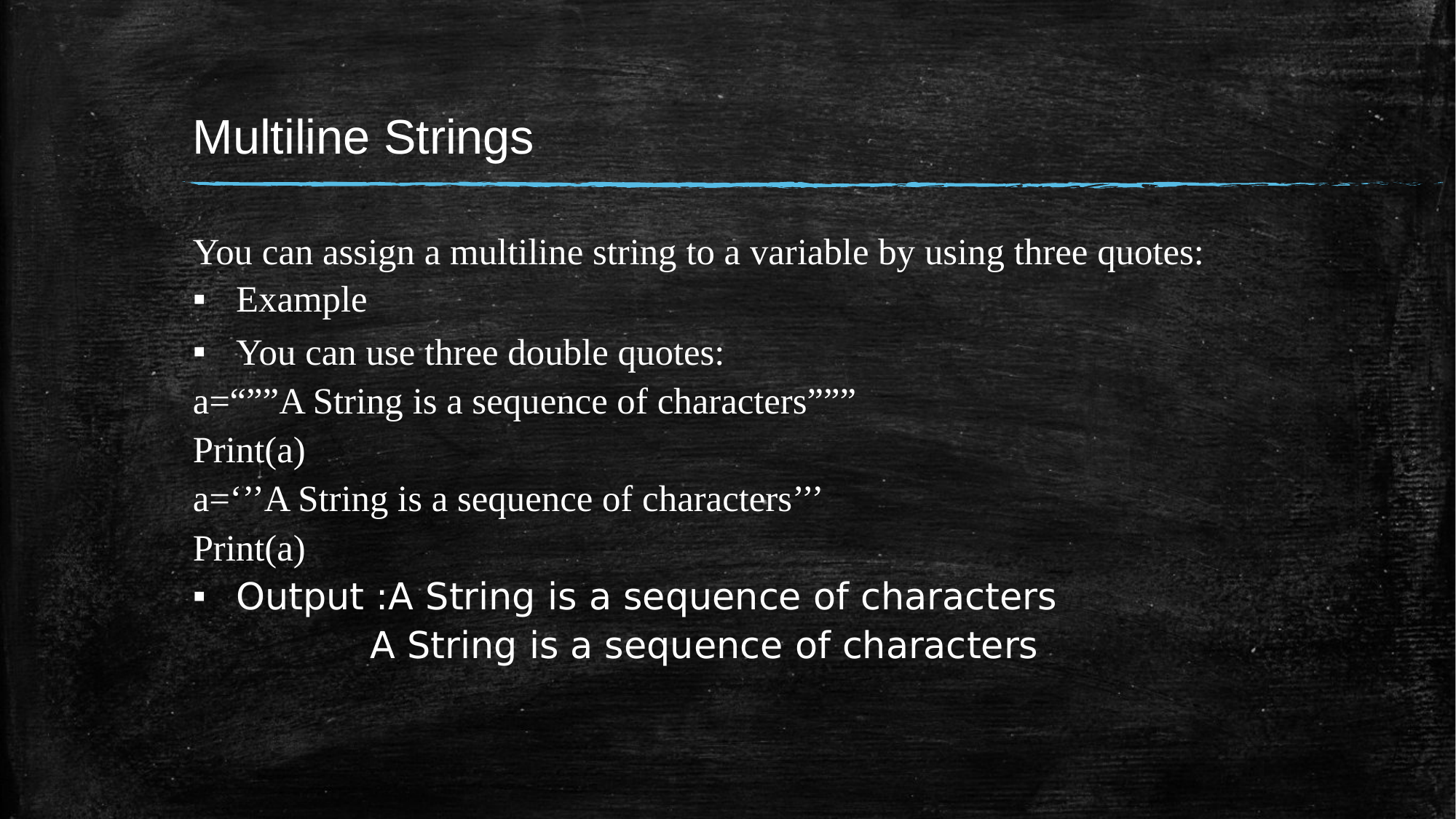

# Multiline Strings
You can assign a multiline string to a variable by using three quotes:
Example
You can use three double quotes:
a=“””A String is a sequence of characters”””
Print(a)
a=‘’’A String is a sequence of characters’’’
Print(a)
Output :A String is a sequence of characters
               A String is a sequence of characters